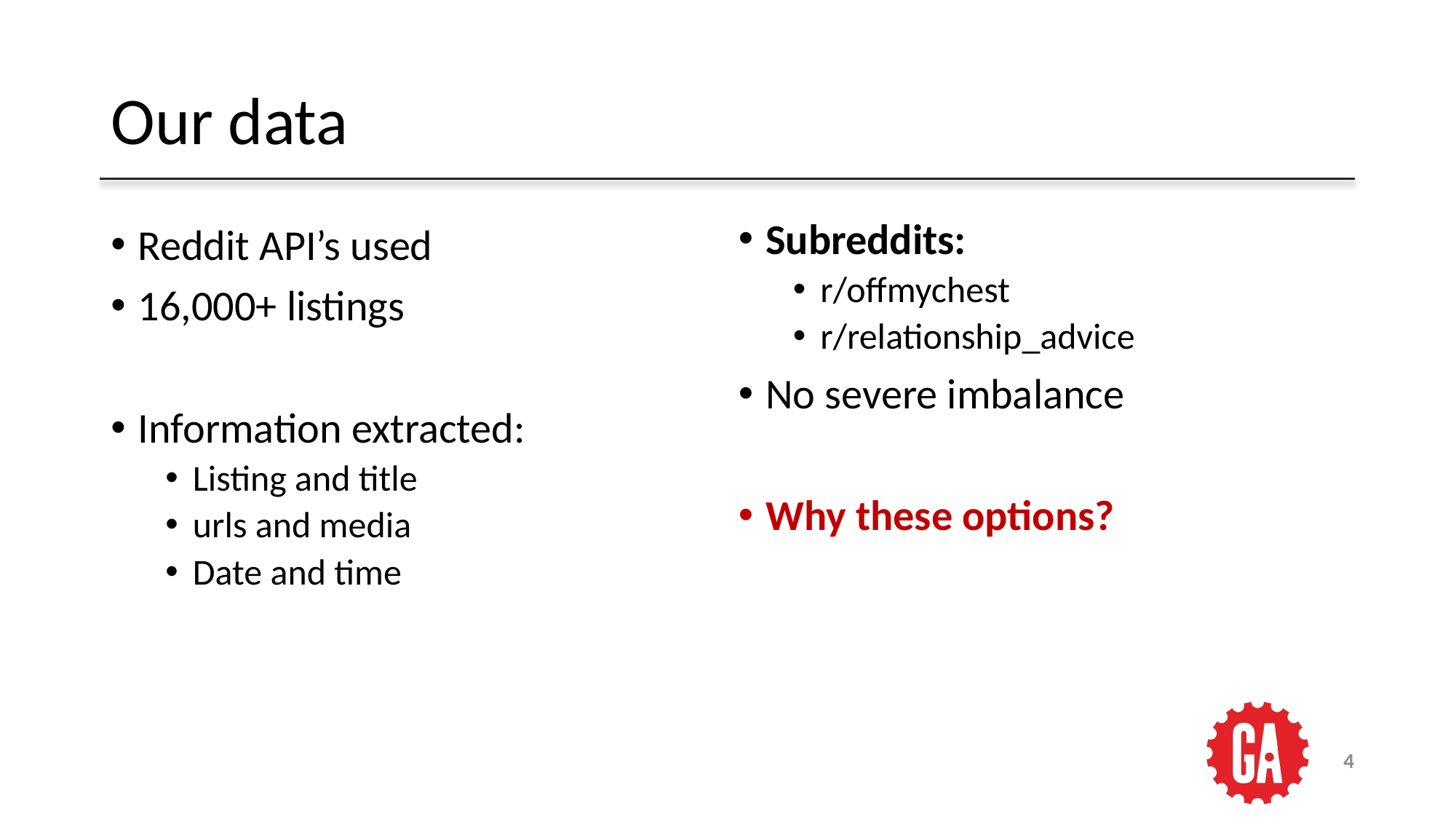

# Our data
Subreddits:
r/offmychest
r/relationship_advice
No severe imbalance

Why these options?
Reddit API’s used
16,000+ listings

Information extracted:
Listing and title
urls and media
Date and time
4